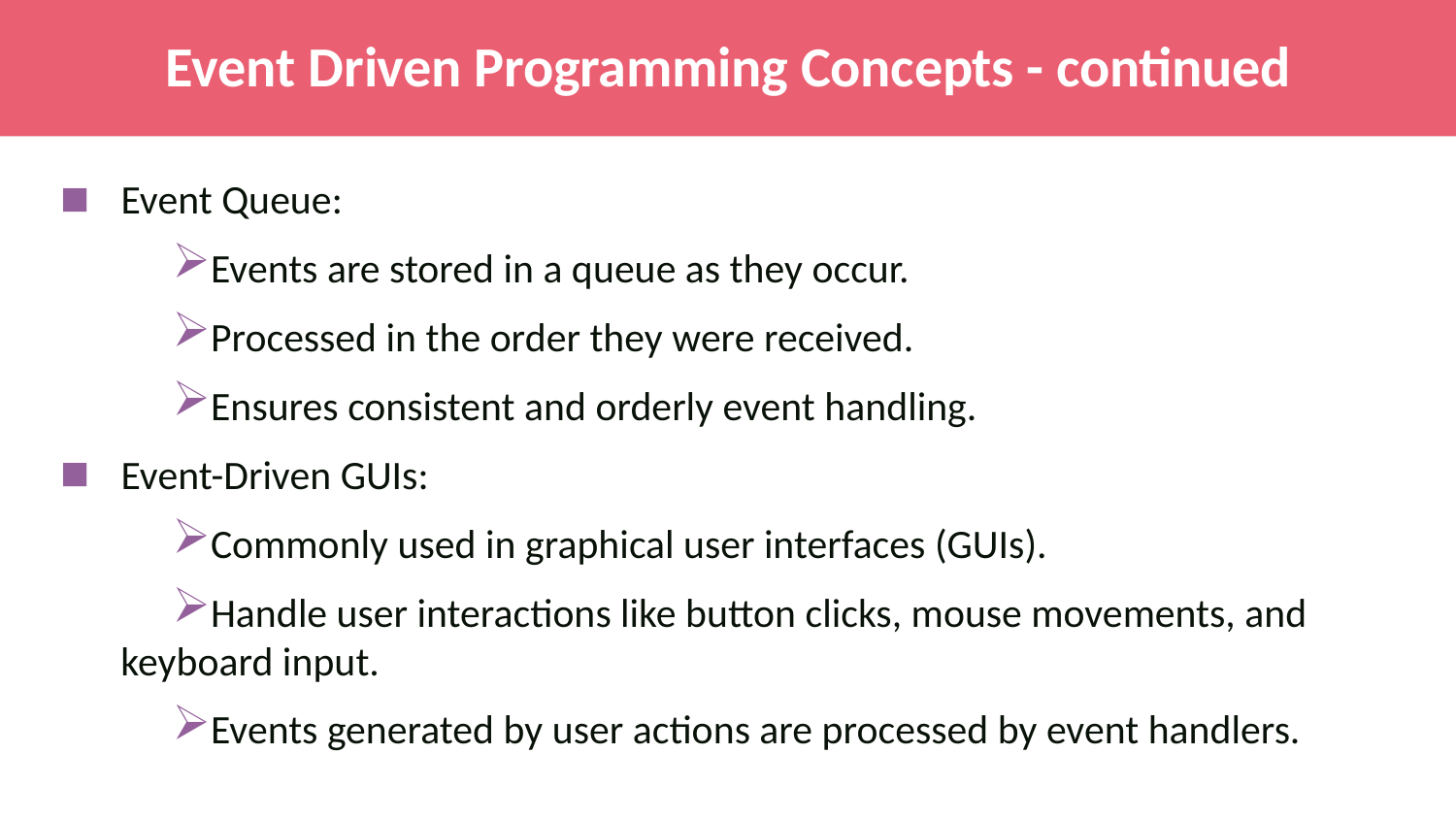

# Event Driven Programming Concepts - continued
Event Queue:
Events are stored in a queue as they occur.
Processed in the order they were received.
Ensures consistent and orderly event handling.
Event-Driven GUIs:
Commonly used in graphical user interfaces (GUIs).
Handle user interactions like button clicks, mouse movements, and keyboard input.
Events generated by user actions are processed by event handlers.